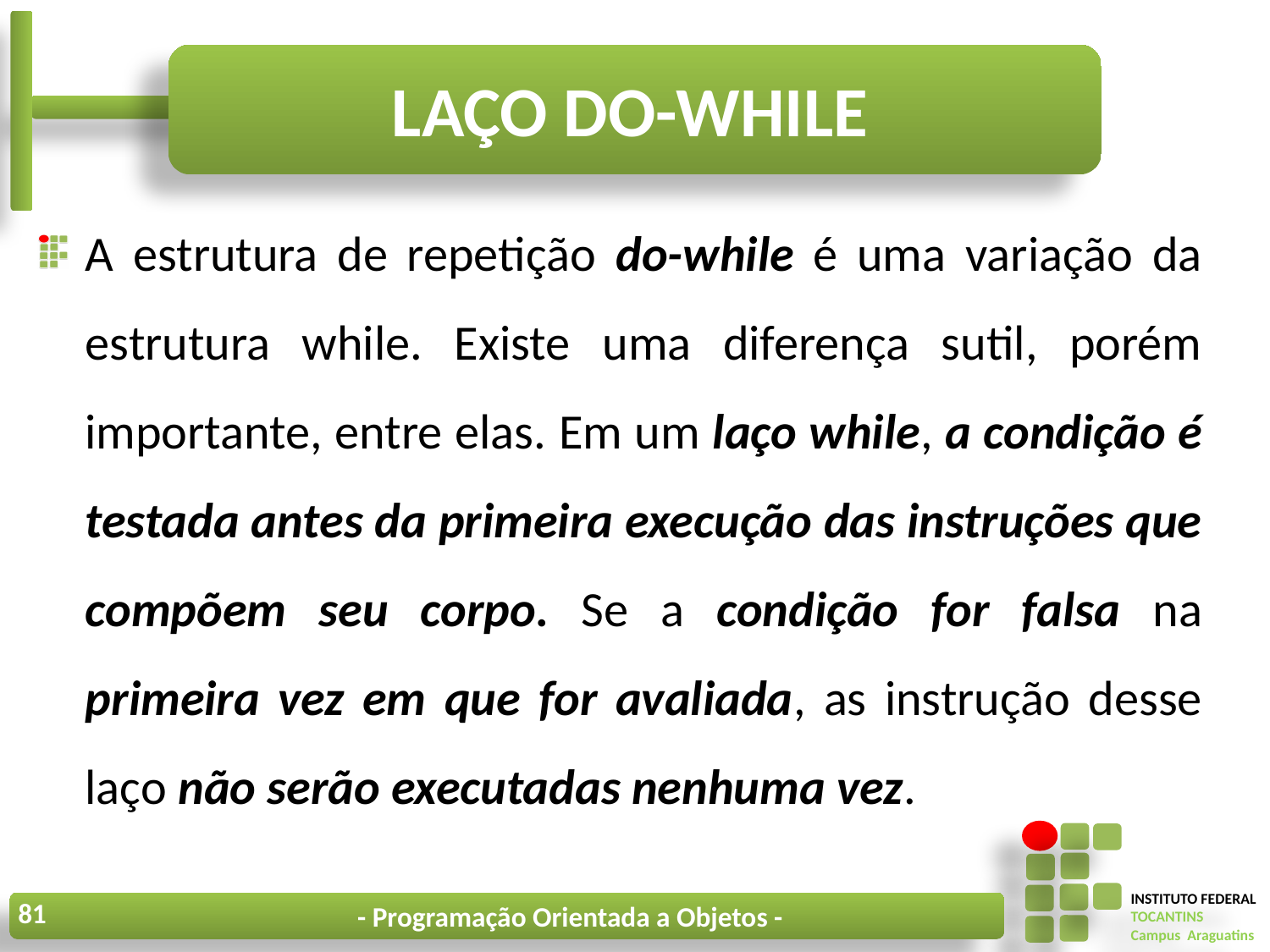

# Laço do-while
A estrutura de repetição do-while é uma variação da estrutura while. Existe uma diferença sutil, porém importante, entre elas. Em um laço while, a condição é testada antes da primeira execução das instruções que compõem seu corpo. Se a condição for falsa na primeira vez em que for avaliada, as instrução desse laço não serão executadas nenhuma vez.

81